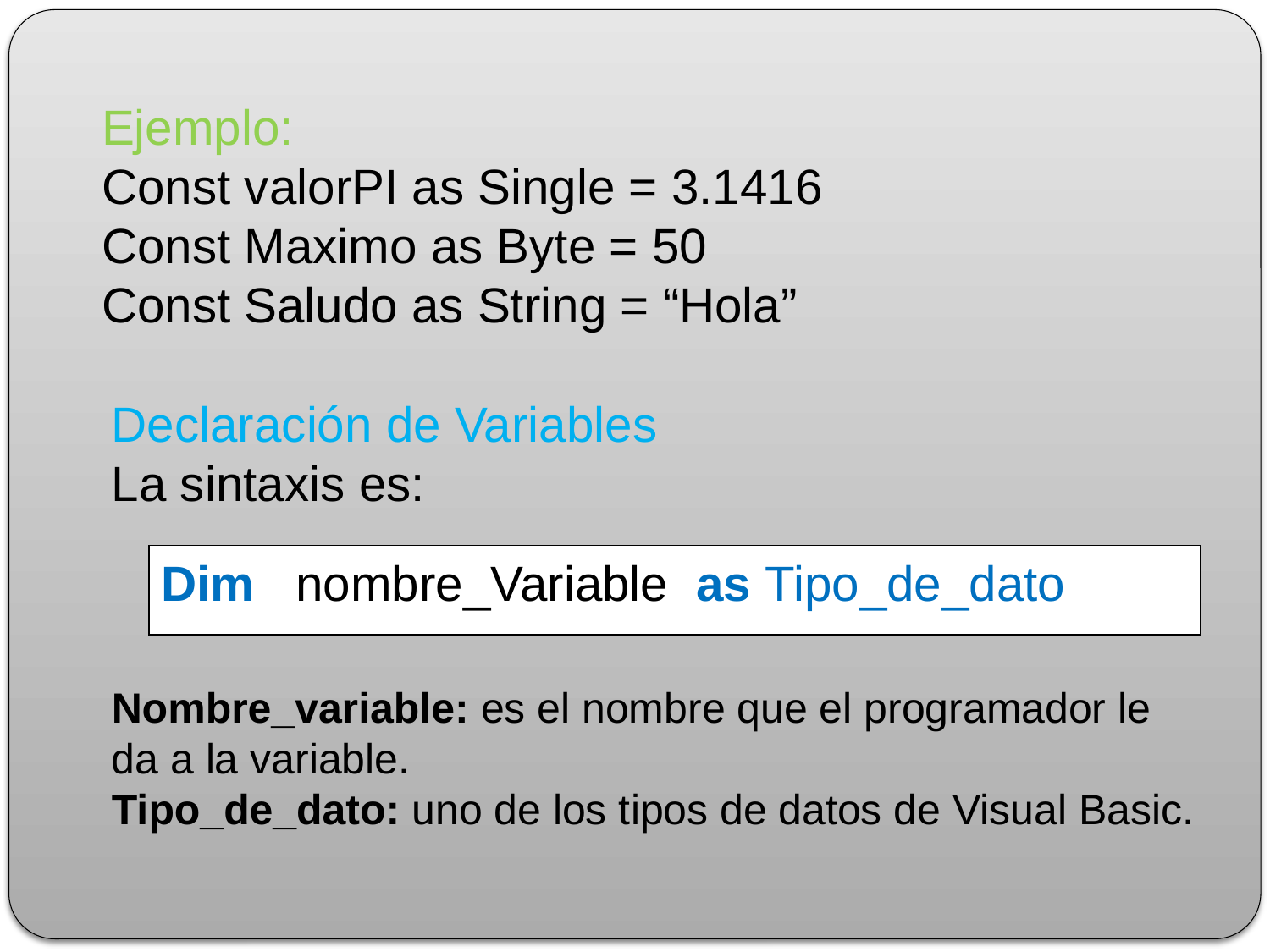

Ejemplo:
Const valorPI as Single = 3.1416
Const Maximo as Byte = 50
Const Saludo as String = “Hola”
Declaración de Variables
La sintaxis es:
Dim   nombre_Variable  as Tipo_de_dato
Nombre_variable: es el nombre que el programador le da a la variable.
Tipo_de_dato: uno de los tipos de datos de Visual Basic.